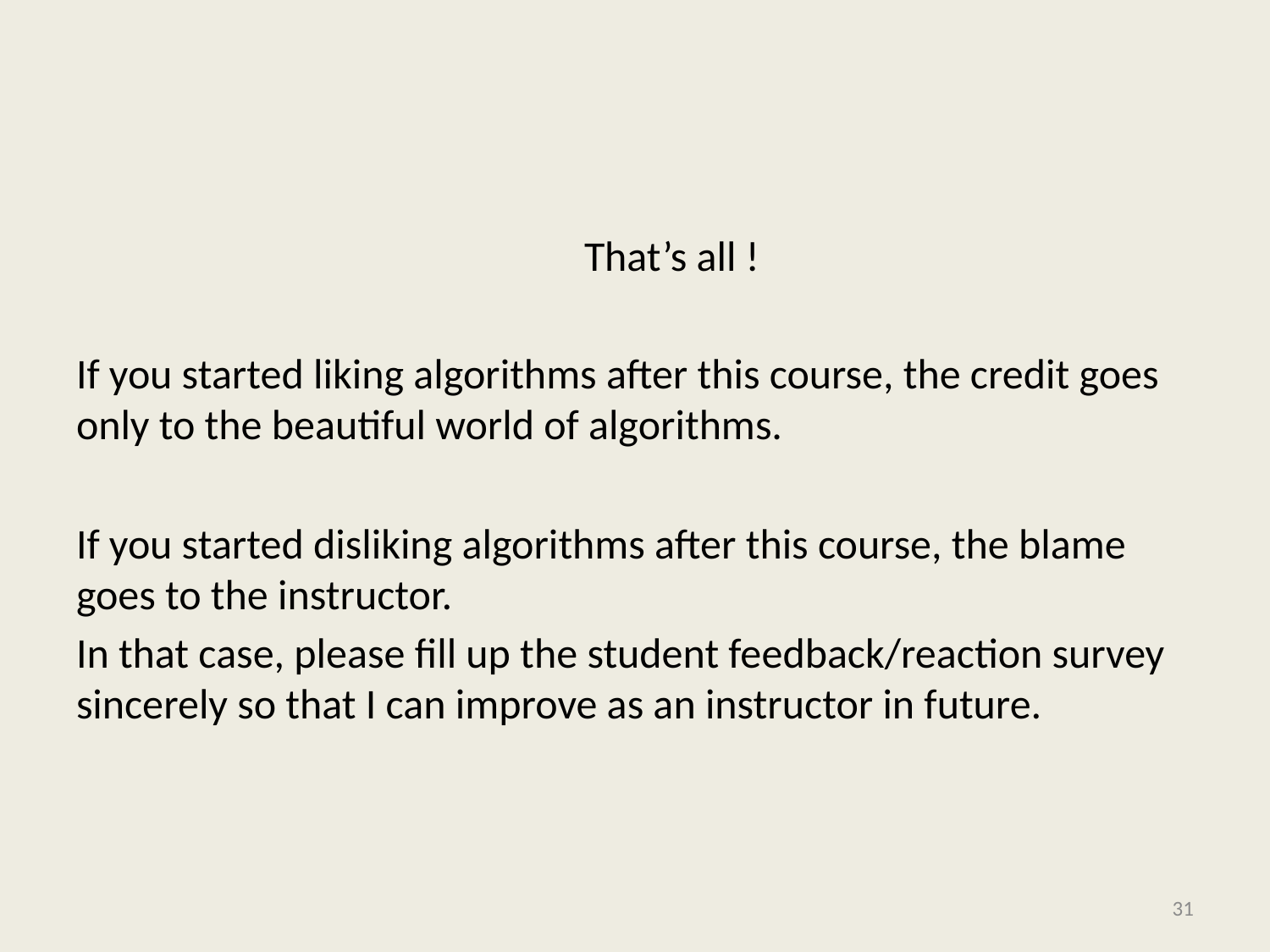

#
				That’s all !

If you started liking algorithms after this course, the credit goes only to the beautiful world of algorithms.

If you started disliking algorithms after this course, the blame goes to the instructor.
In that case, please fill up the student feedback/reaction survey sincerely so that I can improve as an instructor in future.

31